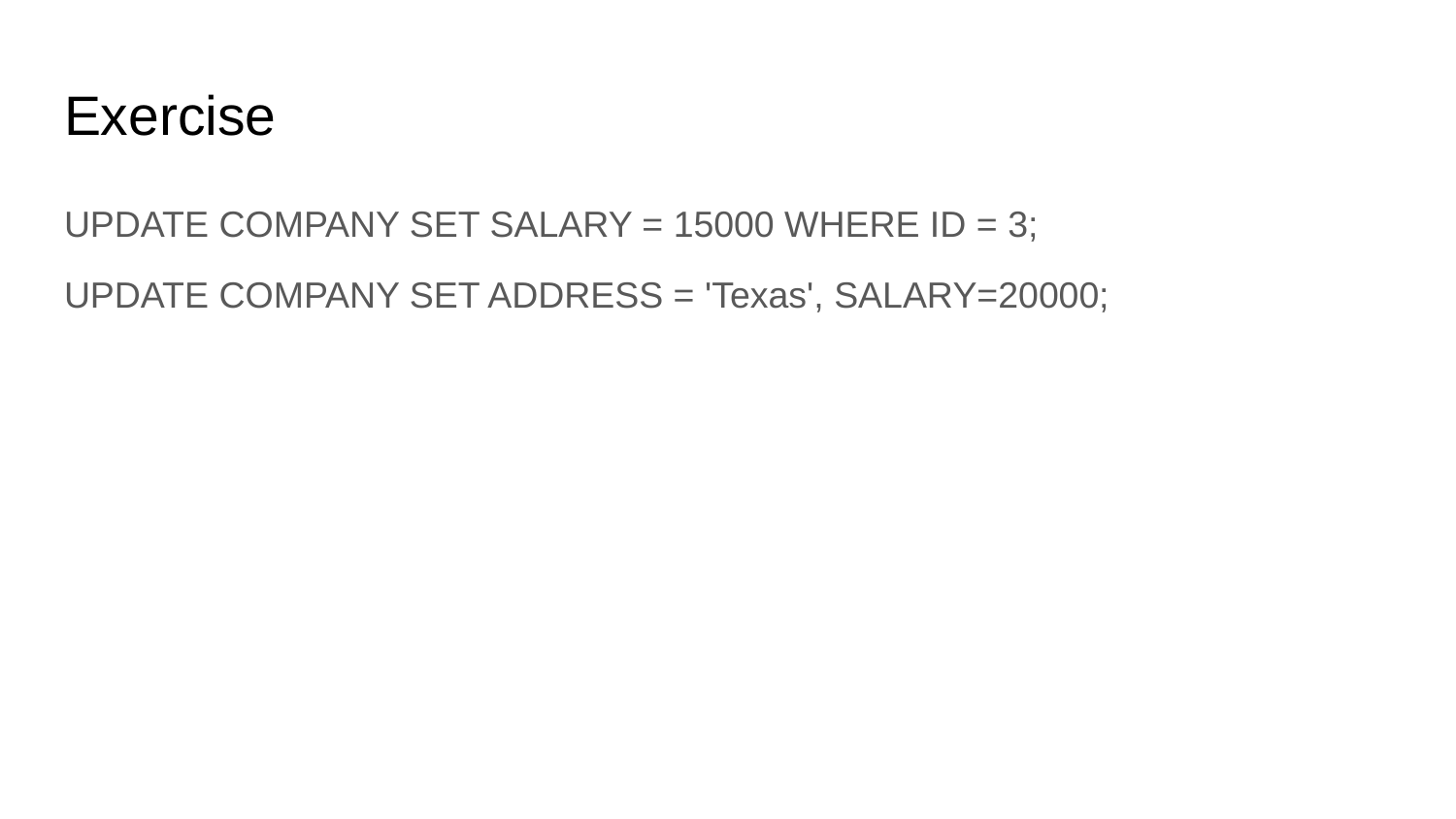

# Exercise
UPDATE COMPANY SET SALARY = 15000 WHERE ID = 3;
UPDATE COMPANY SET ADDRESS = 'Texas', SALARY=20000;